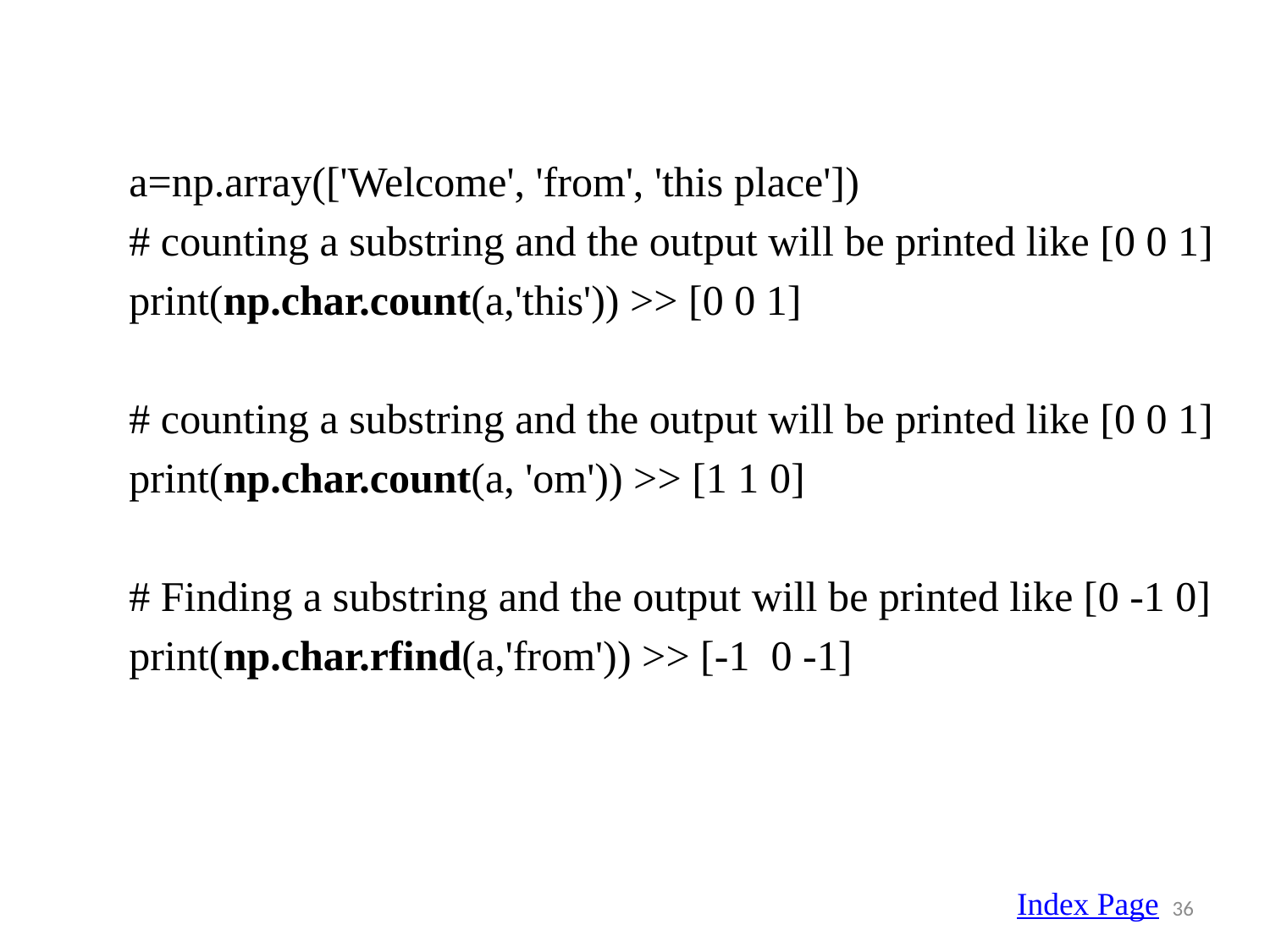

a=np.array(['Welcome', 'from', 'this place'])
# counting a substring and the output will be printed like [0 0 1]
print(np.char.count(a,'this')) >> [0 0 1]

# counting a substring and the output will be printed like [0 0 1]
print(np.char.count(a, 'om')) >> [1 1 0]

# Finding a substring and the output will be printed like [0 -1 0]
print(np.char.rfind(a,'from')) >> [-1  0 -1]

Index Page
36